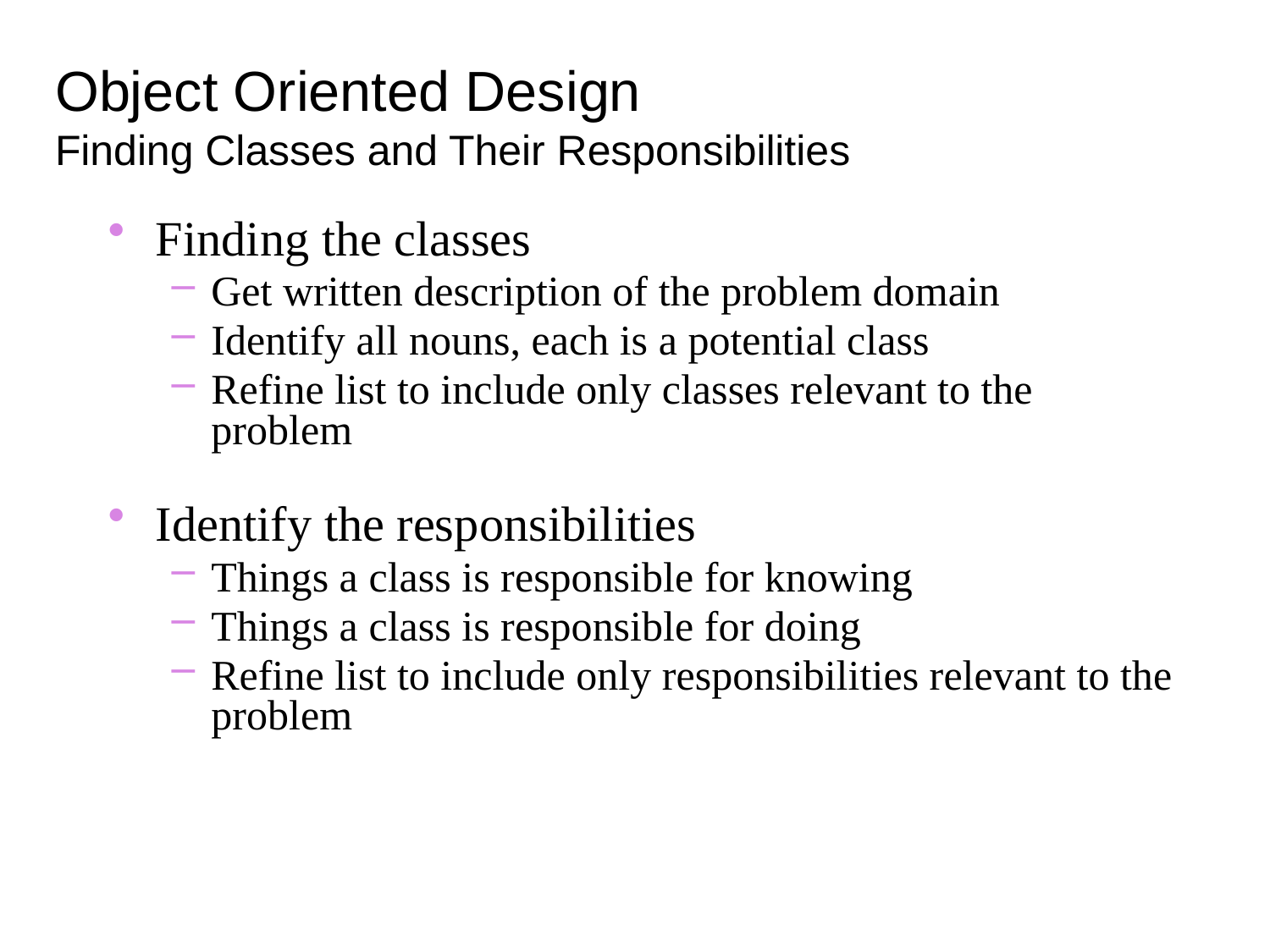

Object Oriented Design
Finding Classes and Their Responsibilities
Finding the classes
Get written description of the problem domain
Identify all nouns, each is a potential class
Refine list to include only classes relevant to the problem
Identify the responsibilities
Things a class is responsible for knowing
Things a class is responsible for doing
Refine list to include only responsibilities relevant to the problem